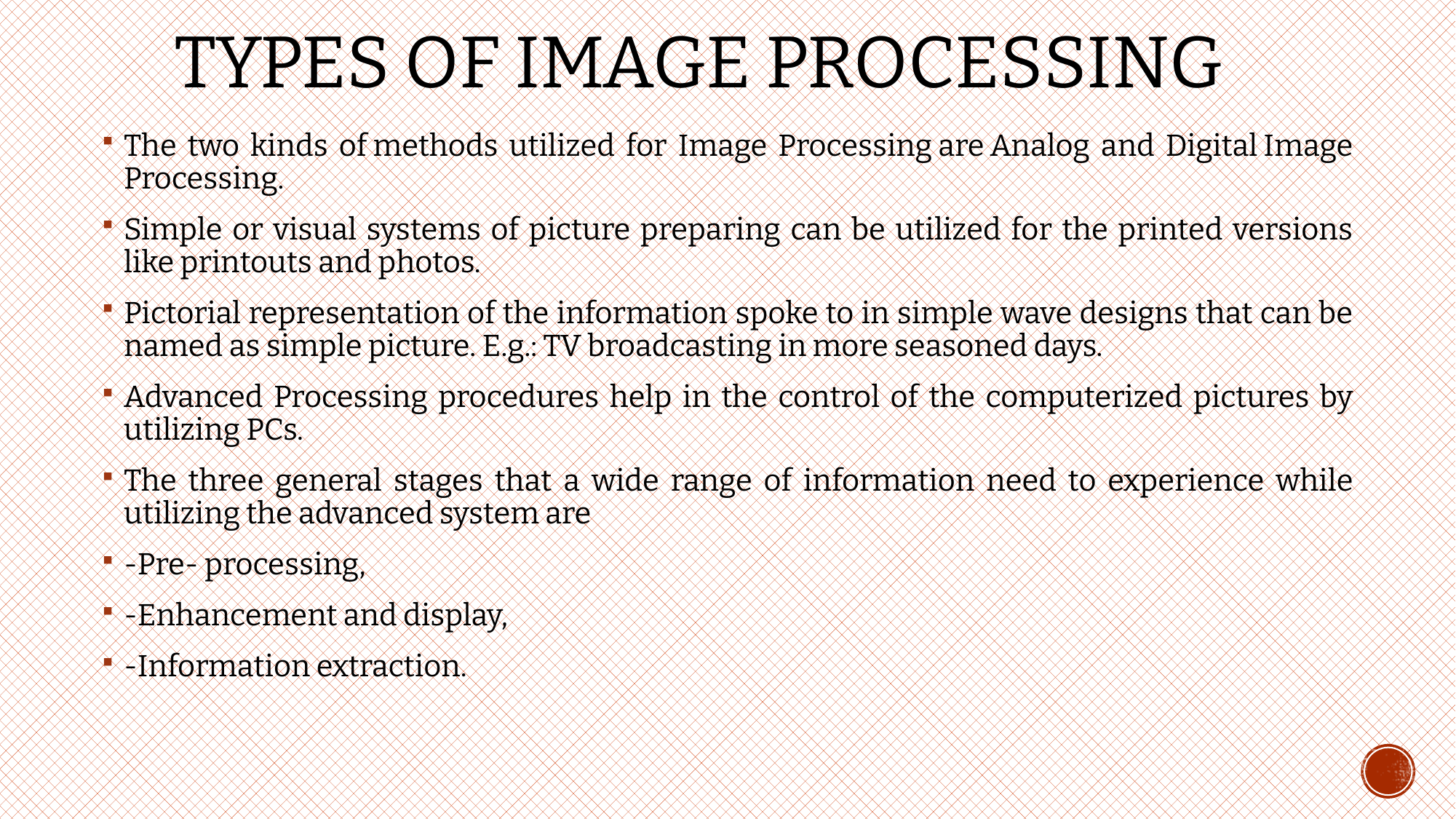

# Types of Image Processing
The two kinds of methods utilized for Image Processing are Analog and Digital Image Processing.
Simple or visual systems of picture preparing can be utilized for the printed versions like printouts and photos.
Pictorial representation of the information spoke to in simple wave designs that can be named as simple picture. E.g.: TV broadcasting in more seasoned days.
Advanced Processing procedures help in the control of the computerized pictures by utilizing PCs.
The three general stages that a wide range of information need to experience while utilizing the advanced system are
-Pre- processing,
-Enhancement and display,
-Information extraction.